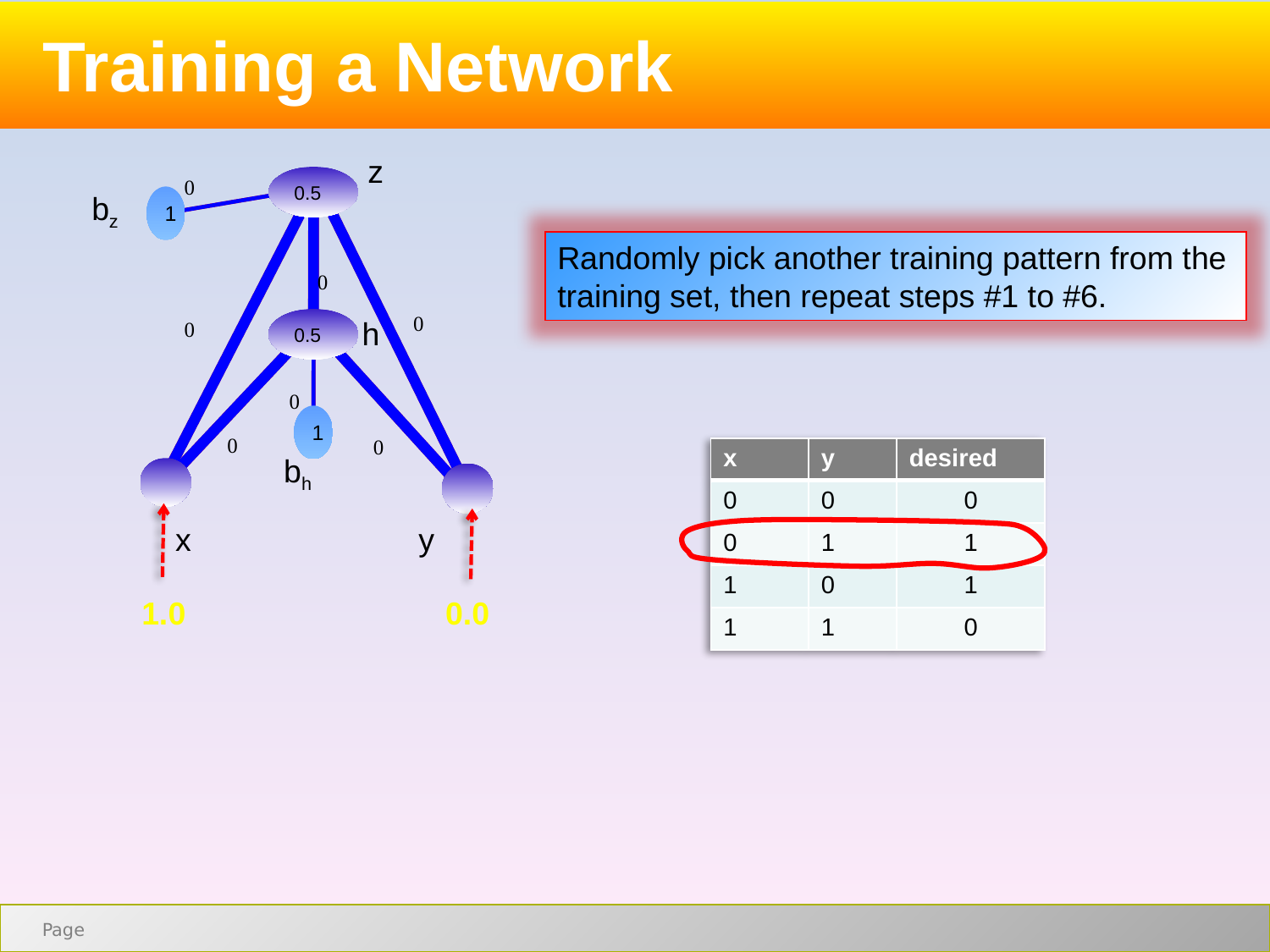

Training a Network
z
0.5
0

1

0
0
0.5
0

0
1
0
0

bz
h
bh
x
y
Randomly pick another training pattern from the training set, then repeat steps #1 to #6.
| x | y | desired |
| --- | --- | --- |
| 0 | 0 | 0 |
| 0 | 1 | 1 |
| 1 | 0 | 1 |
| 1 | 1 | 0 |

1.0
0.0